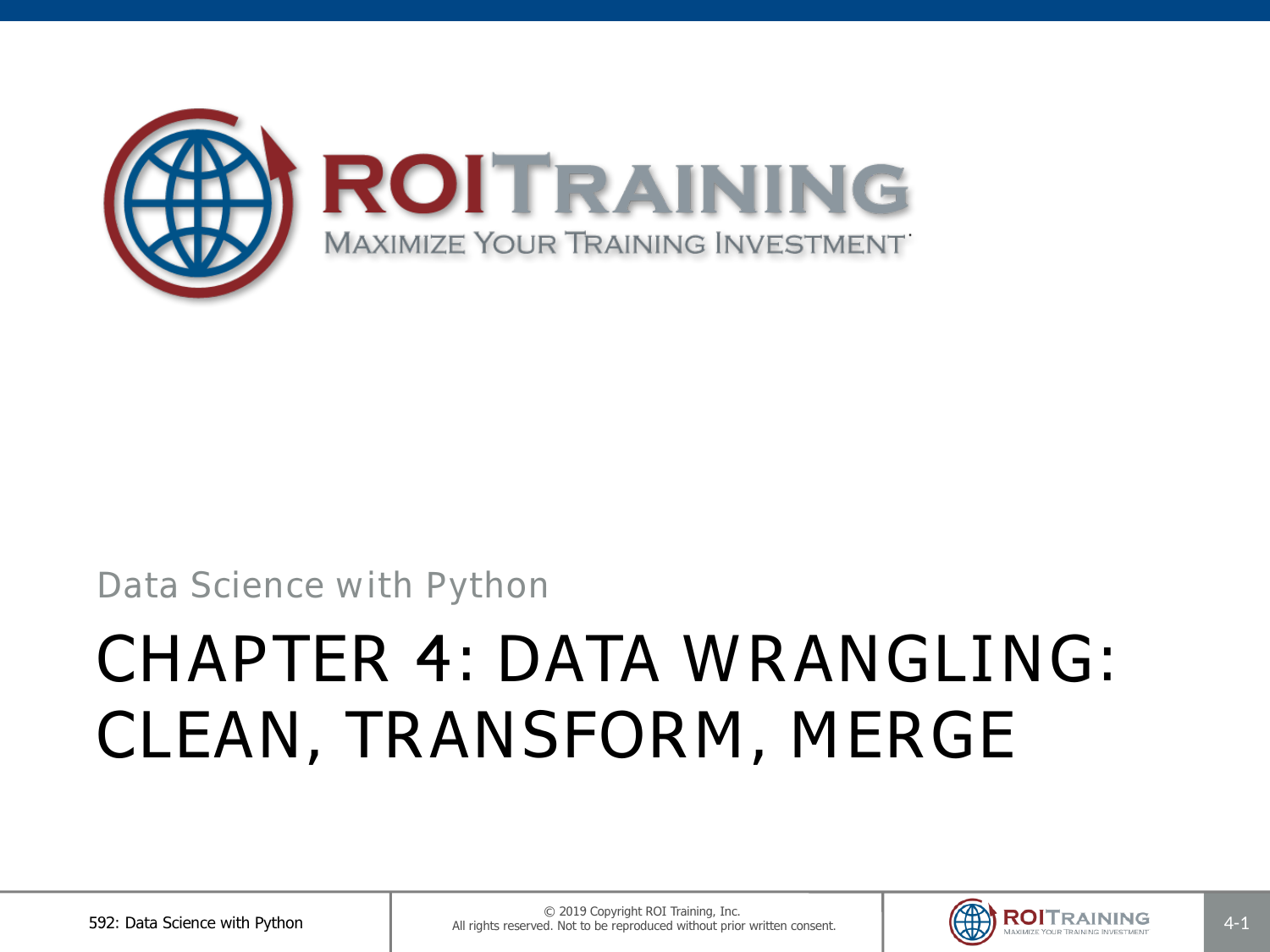

Data Science with Python
# Chapter 4: Data Wrangling: Clean, Transform, Merge